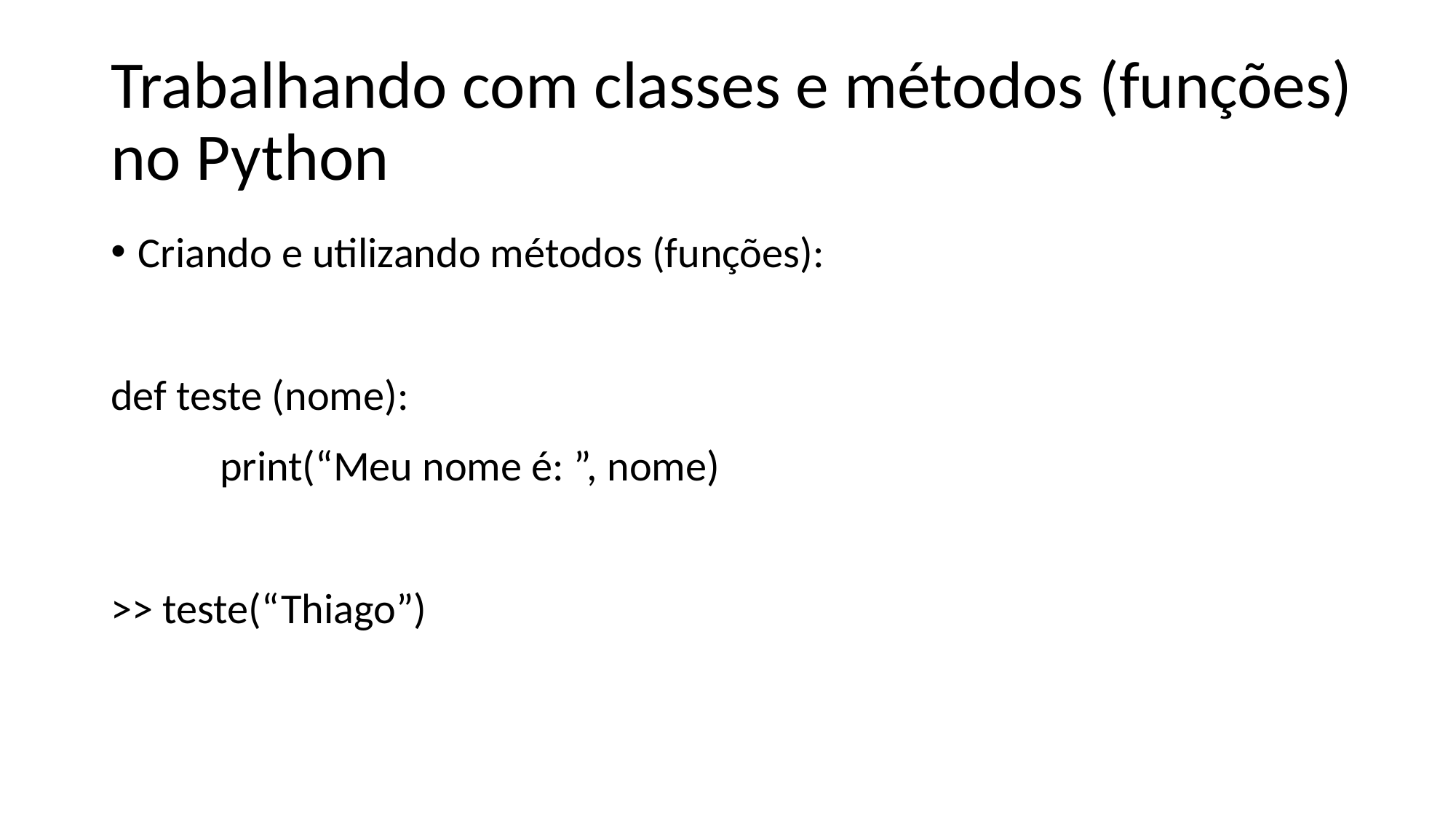

# Trabalhando com classes e métodos (funções) no Python
Criando e utilizando métodos (funções):

def teste (nome):
	print(“Meu nome é: ”, nome)

>> teste(“Thiago”)